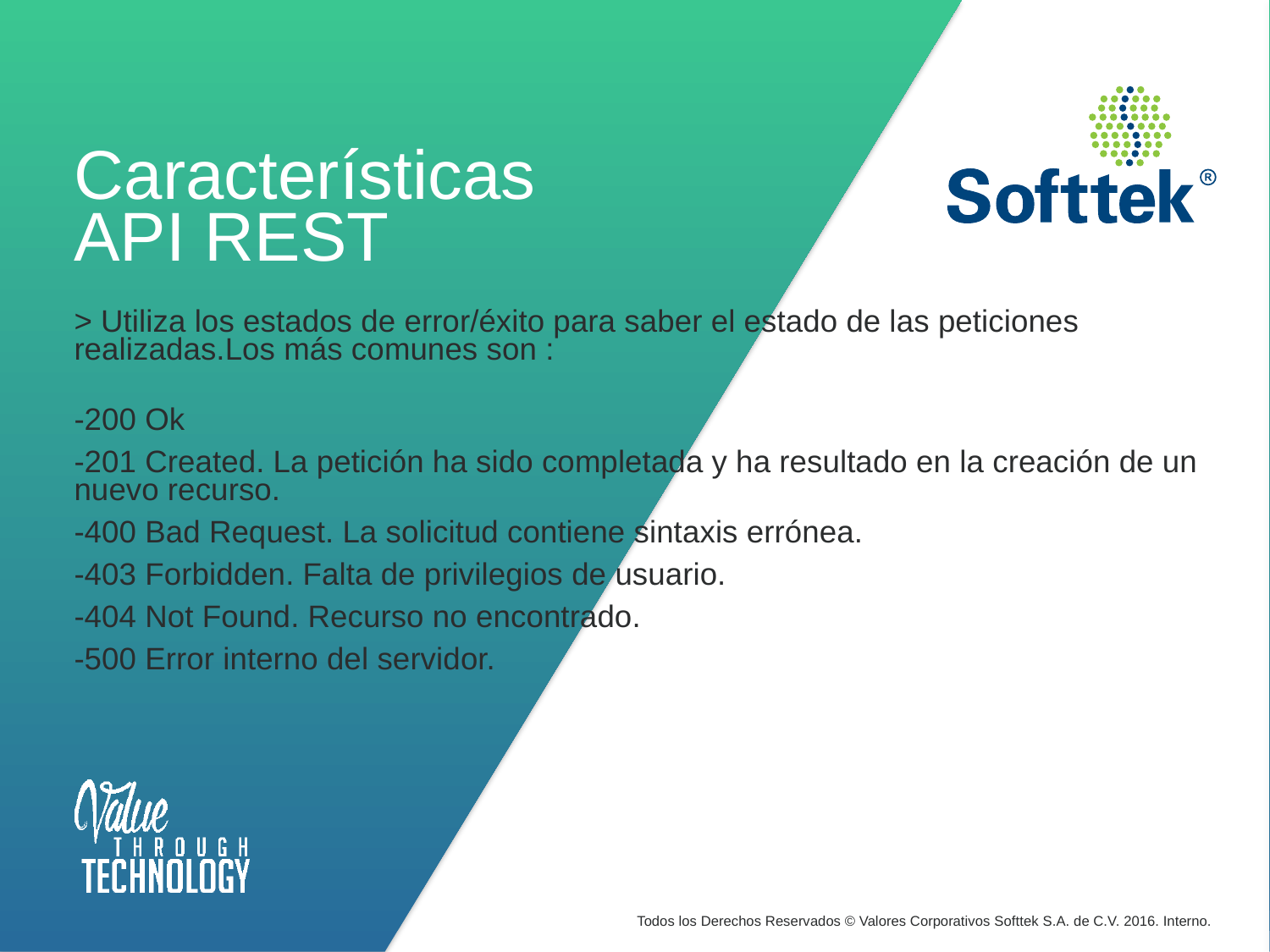

Características
API REST

> Utiliza los estados de error/éxito para saber el estado de las peticiones realizadas.Los más comunes son :

-200 Ok
-201 Created. La petición ha sido completada y ha resultado en la creación de un nuevo recurso.
-400 Bad Request. La solicitud contiene sintaxis errónea.
-403 Forbidden. Falta de privilegios de usuario.
-404 Not Found. Recurso no encontrado.
-500 Error interno del servidor.